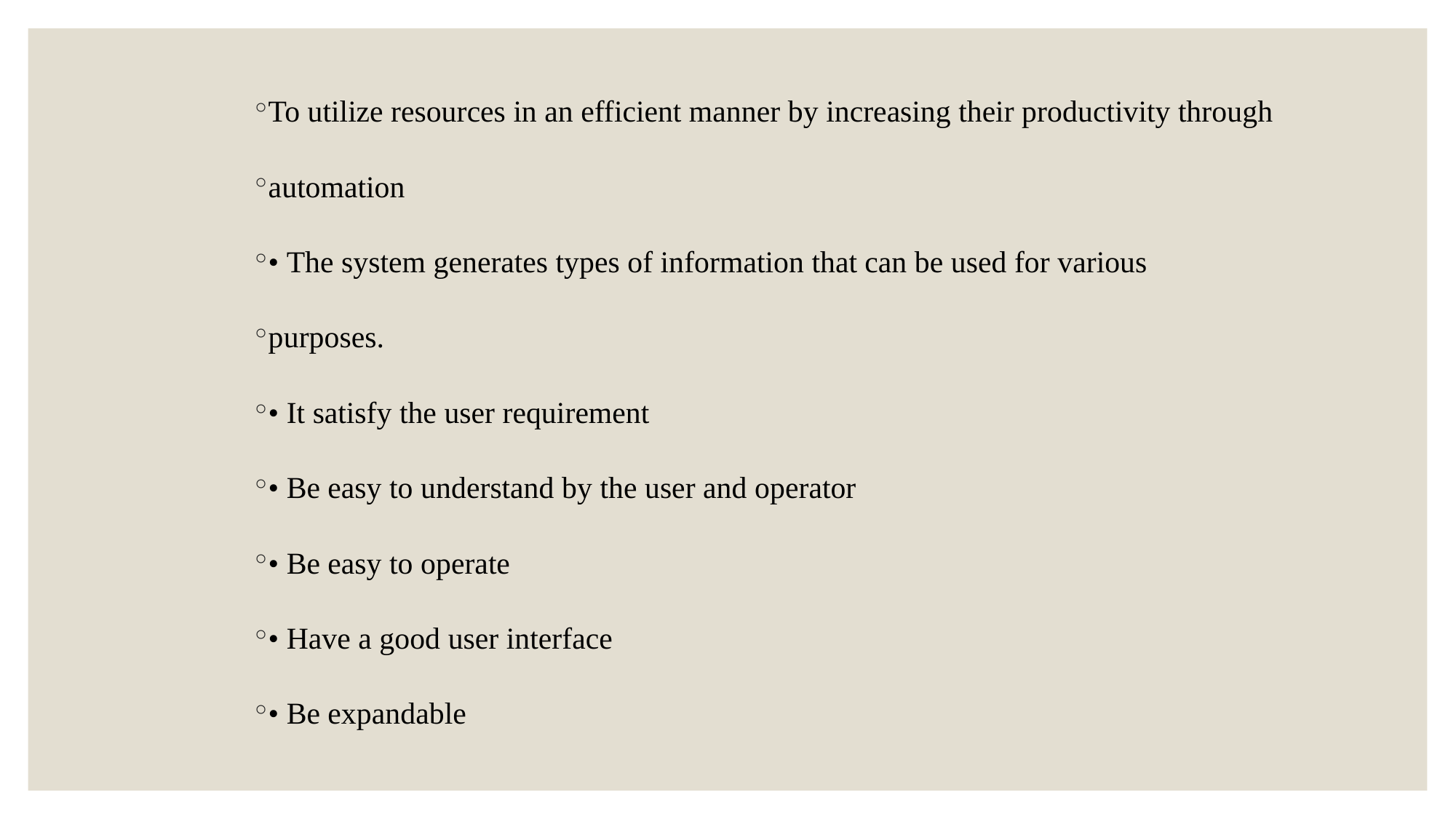

To utilize resources in an efficient manner by increasing their productivity through
automation
• The system generates types of information that can be used for various
purposes.
• It satisfy the user requirement
• Be easy to understand by the user and operator
• Be easy to operate
• Have a good user interface
• Be expandable